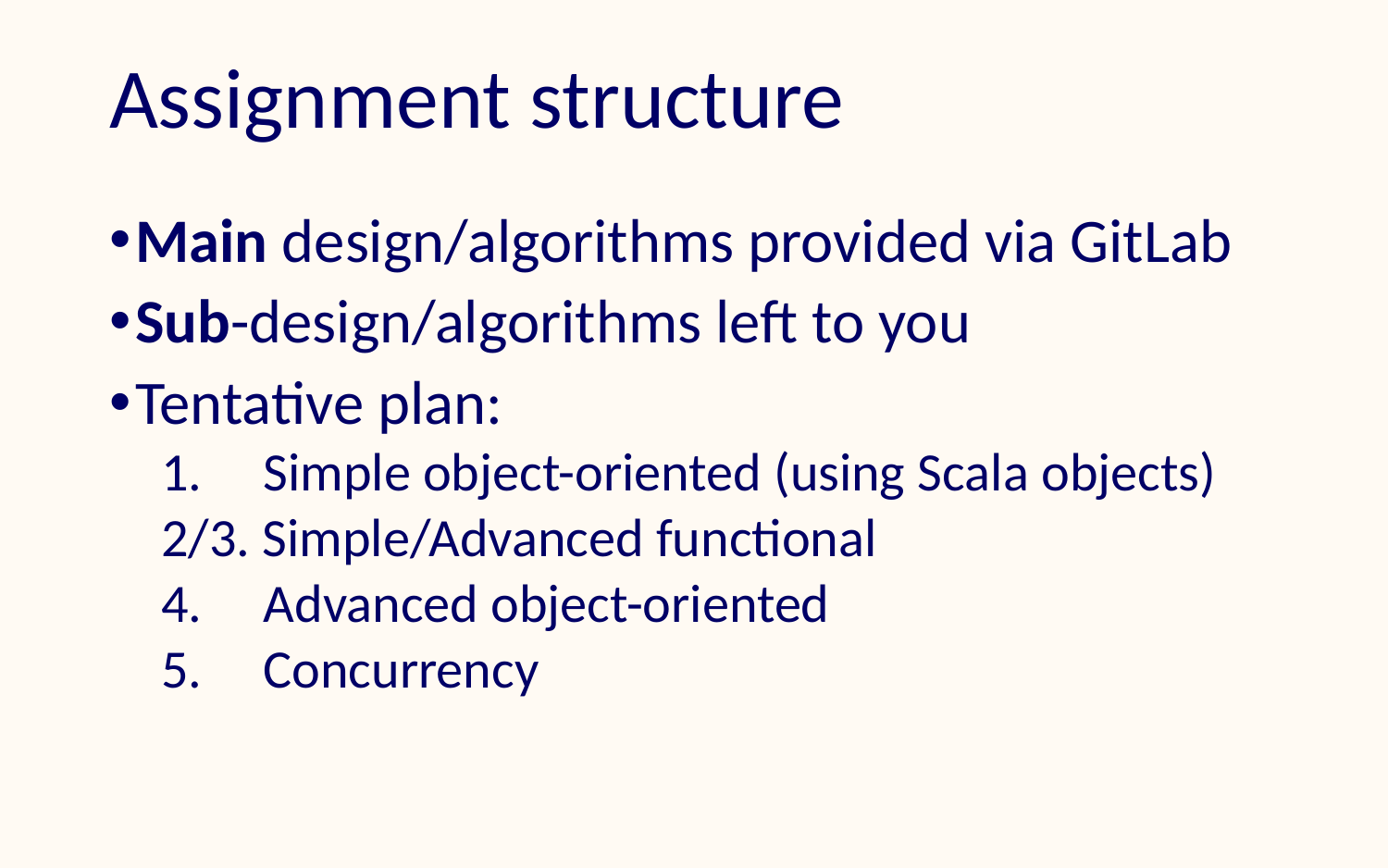

# Assignment structure
Main design/algorithms provided via GitLab
Sub-design/algorithms left to you
Tentative plan:
1.     Simple object-oriented (using Scala objects)
2/3. Simple/Advanced functional
4.     Advanced object-oriented
5.     Concurrency